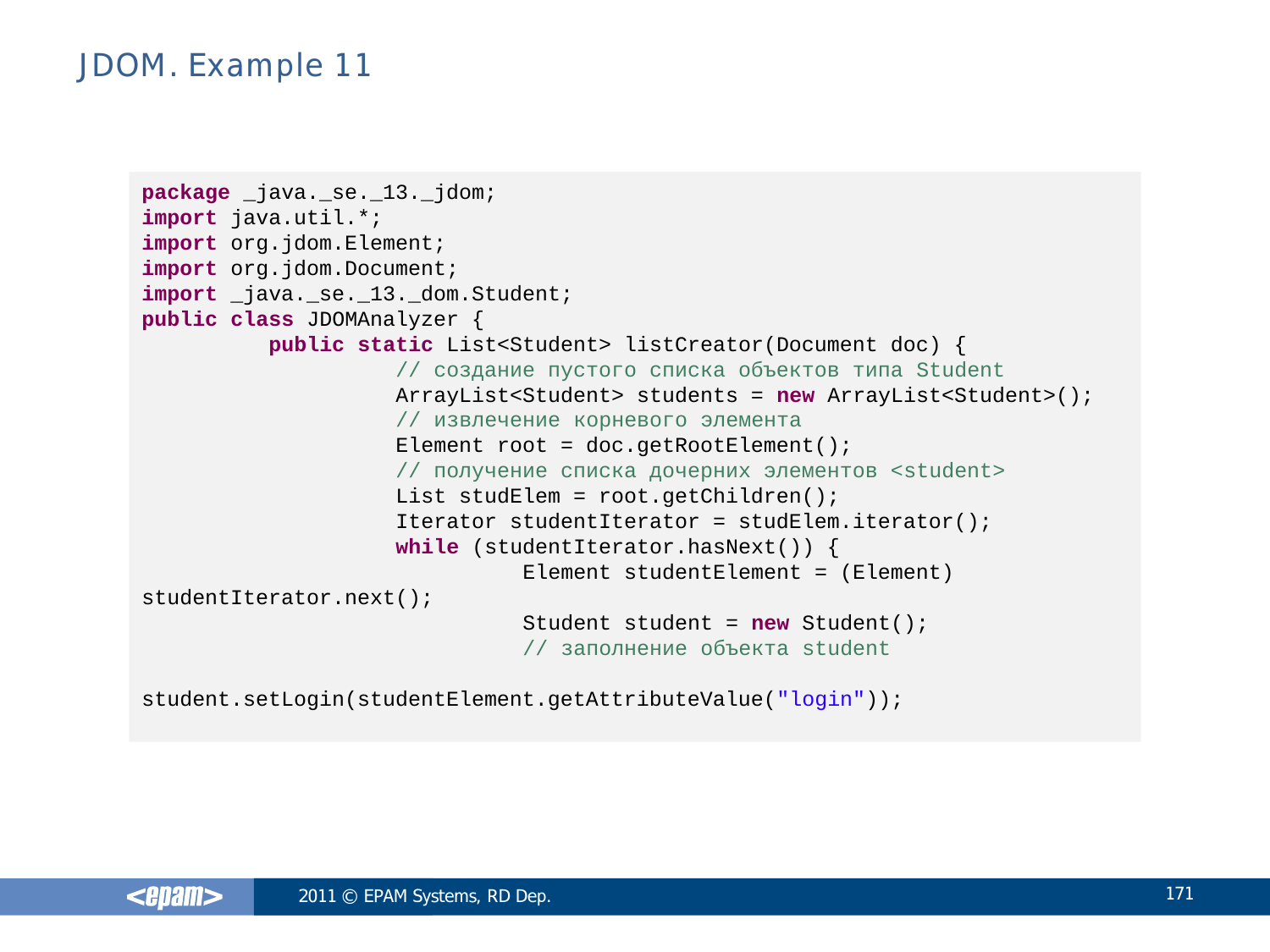

# JDOM. Example 11
package _java._se._13._jdom;
import java.util.*;
import org.jdom.Element;
import org.jdom.Document;
import _java._se._13._dom.Student;
public class JDOMAnalyzer {
	public static List<Student> listCreator(Document doc) {
		// создание пустого списка объектов типа Student
		ArrayList<Student> students = new ArrayList<Student>();
		// извлечение корневого элемента
		Element root = doc.getRootElement();
		// получение списка дочерних элементов <student>
		List studElem = root.getChildren();
		Iterator studentIterator = studElem.iterator();
		while (studentIterator.hasNext()) {
			Element studentElement = (Element) studentIterator.next();
			Student student = new Student();
			// заполнение объекта student
			student.setLogin(studentElement.getAttributeValue("login"));

171
2011 © EPAM Systems, RD Dep.